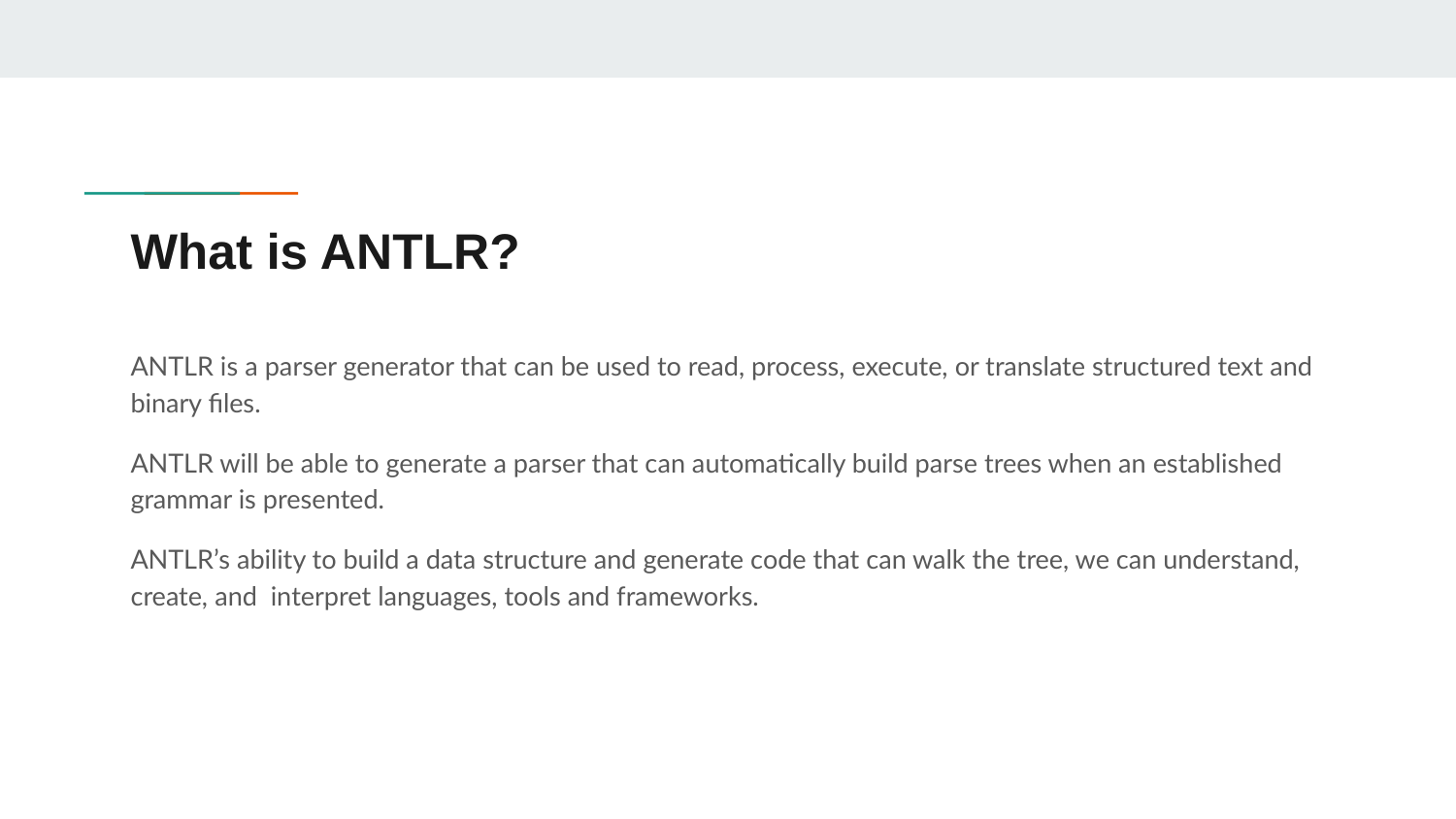

# What is ANTLR?
ANTLR is a parser generator that can be used to read, process, execute, or translate structured text and binary files.
ANTLR will be able to generate a parser that can automatically build parse trees when an established grammar is presented.
ANTLR’s ability to build a data structure and generate code that can walk the tree, we can understand, create, and  interpret languages, tools and frameworks.